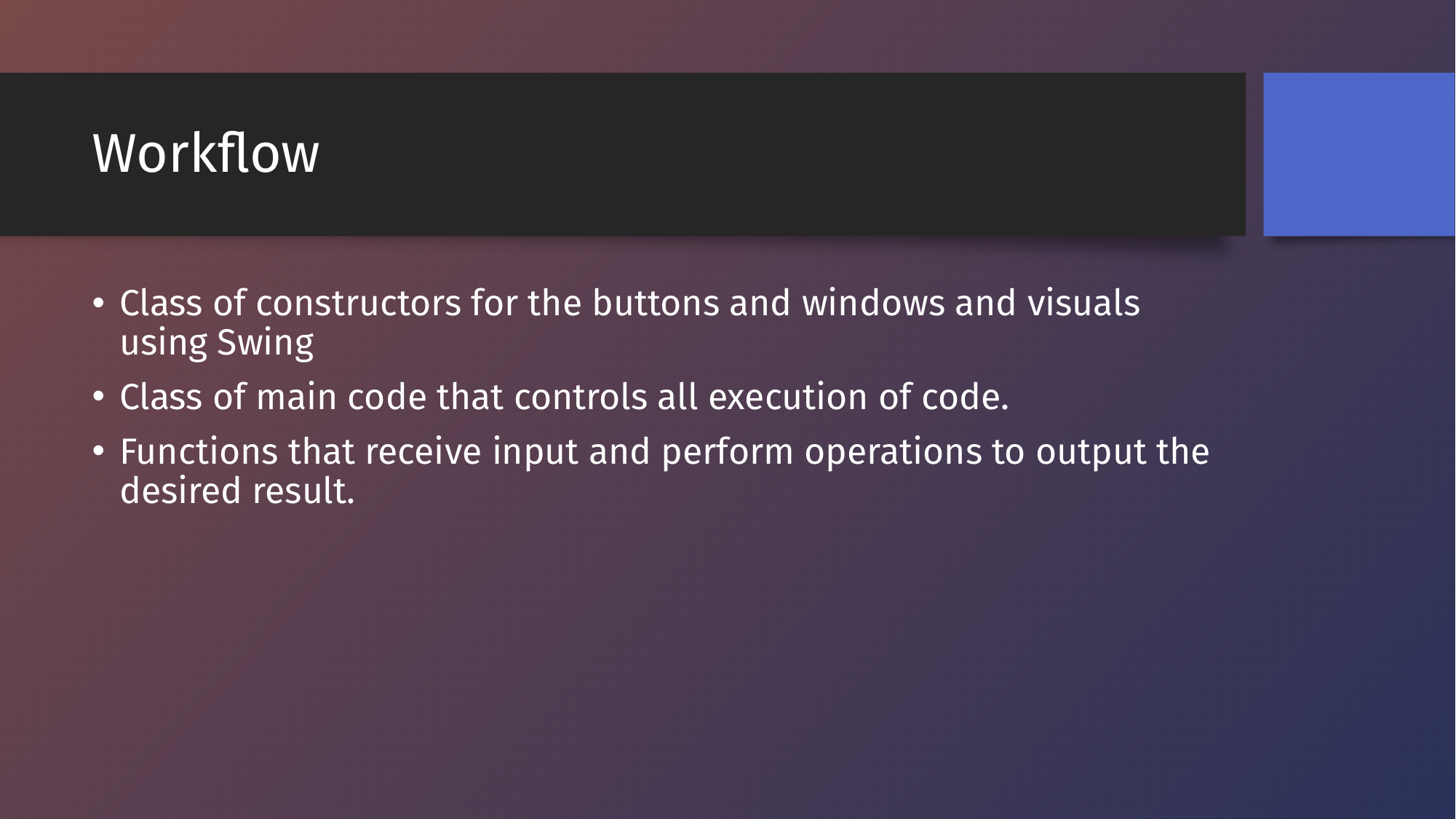

# Workflow
Class of constructors for the buttons and windows and visuals using Swing
Class of main code that controls all execution of code.
Functions that receive input and perform operations to output the desired result.